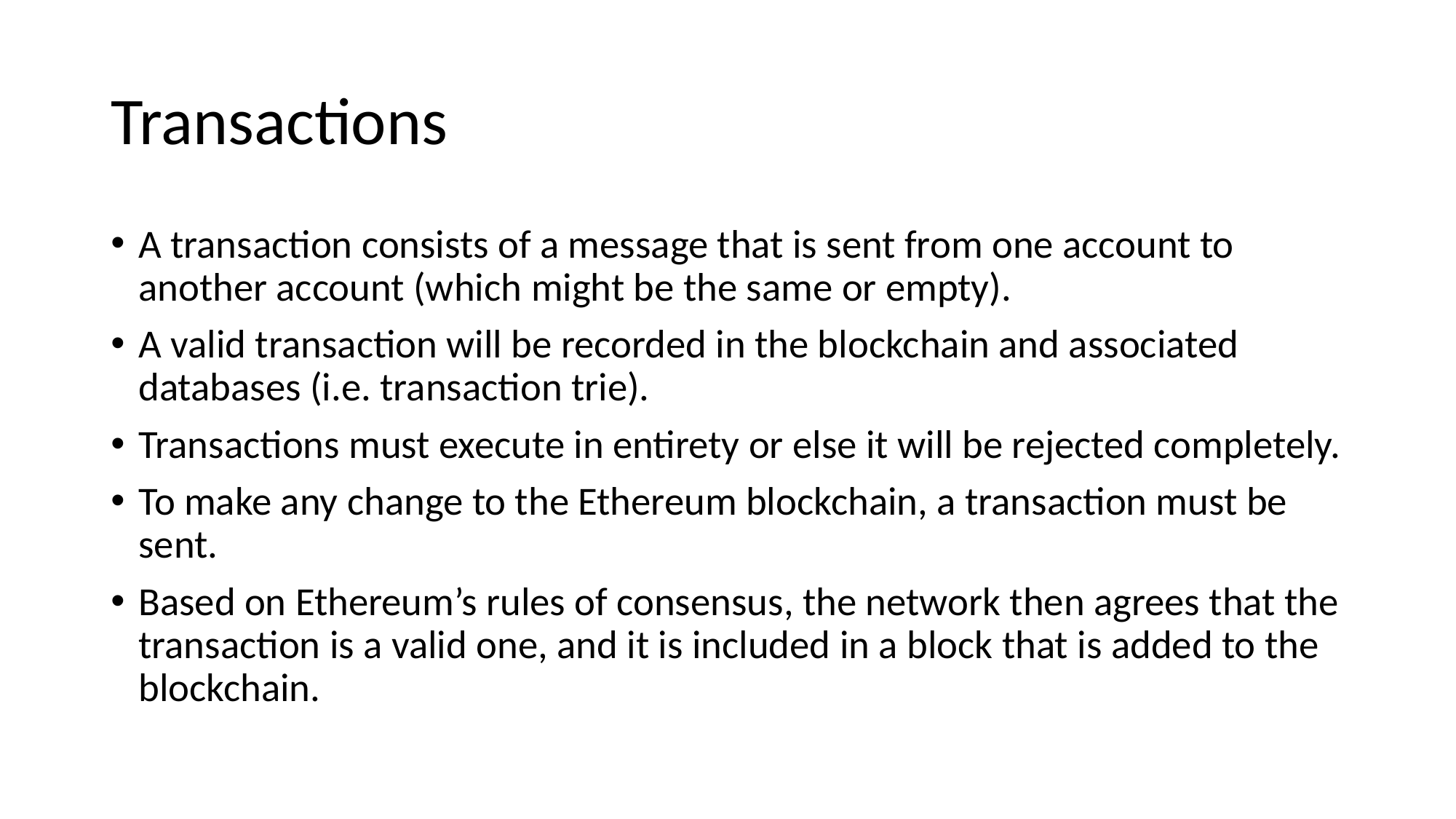

# Transactions
A transaction consists of a message that is sent from one account to another account (which might be the same or empty).
A valid transaction will be recorded in the blockchain and associated databases (i.e. transaction trie).
Transactions must execute in entirety or else it will be rejected completely.
To make any change to the Ethereum blockchain, a transaction must be sent.
Based on Ethereum’s rules of consensus, the network then agrees that the transaction is a valid one, and it is included in a block that is added to the blockchain.